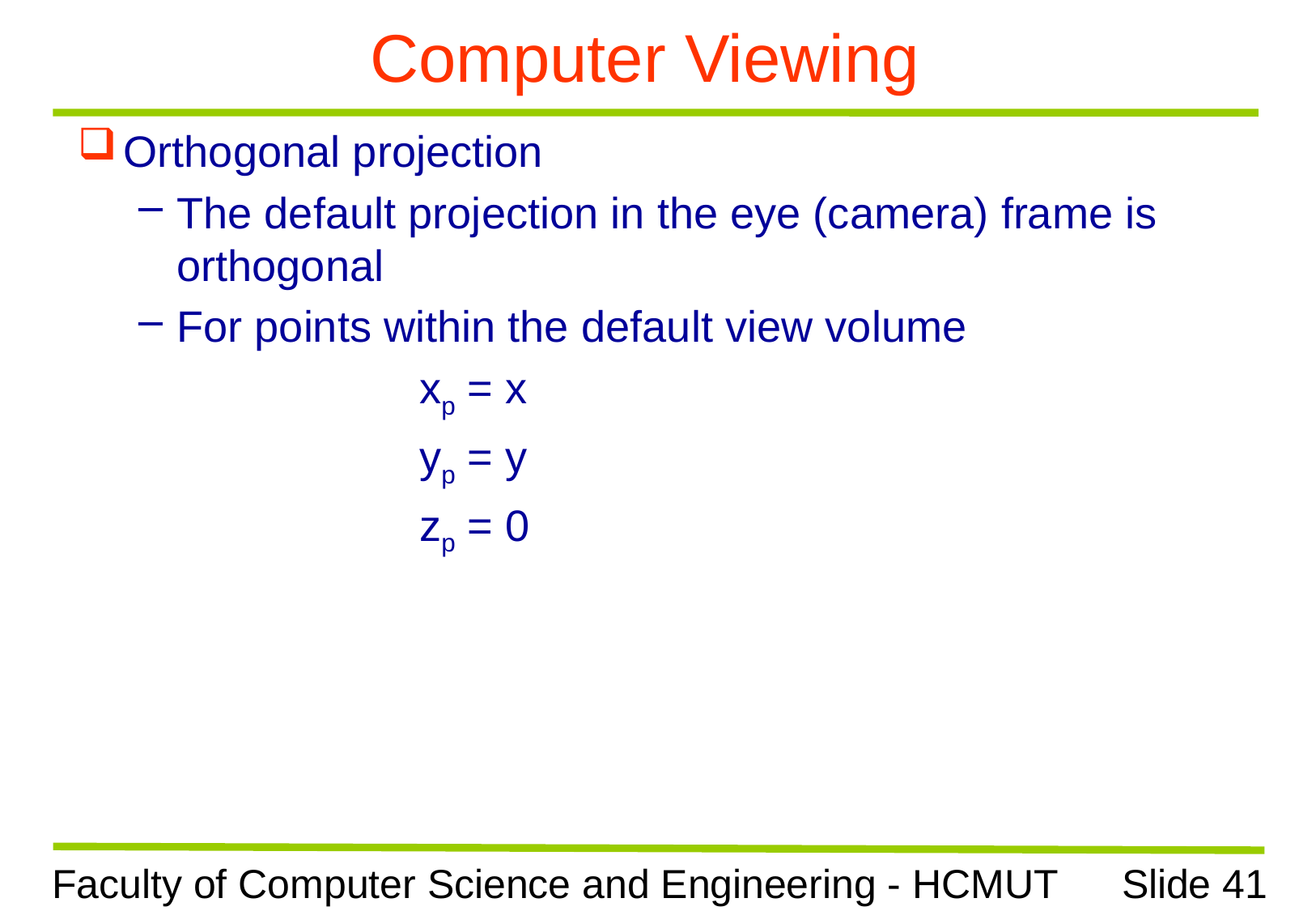

# Computer Viewing
Orthogonal projection
The default projection in the eye (camera) frame is orthogonal
For points within the default view volume
			xp = x
			yp = y
			zp = 0